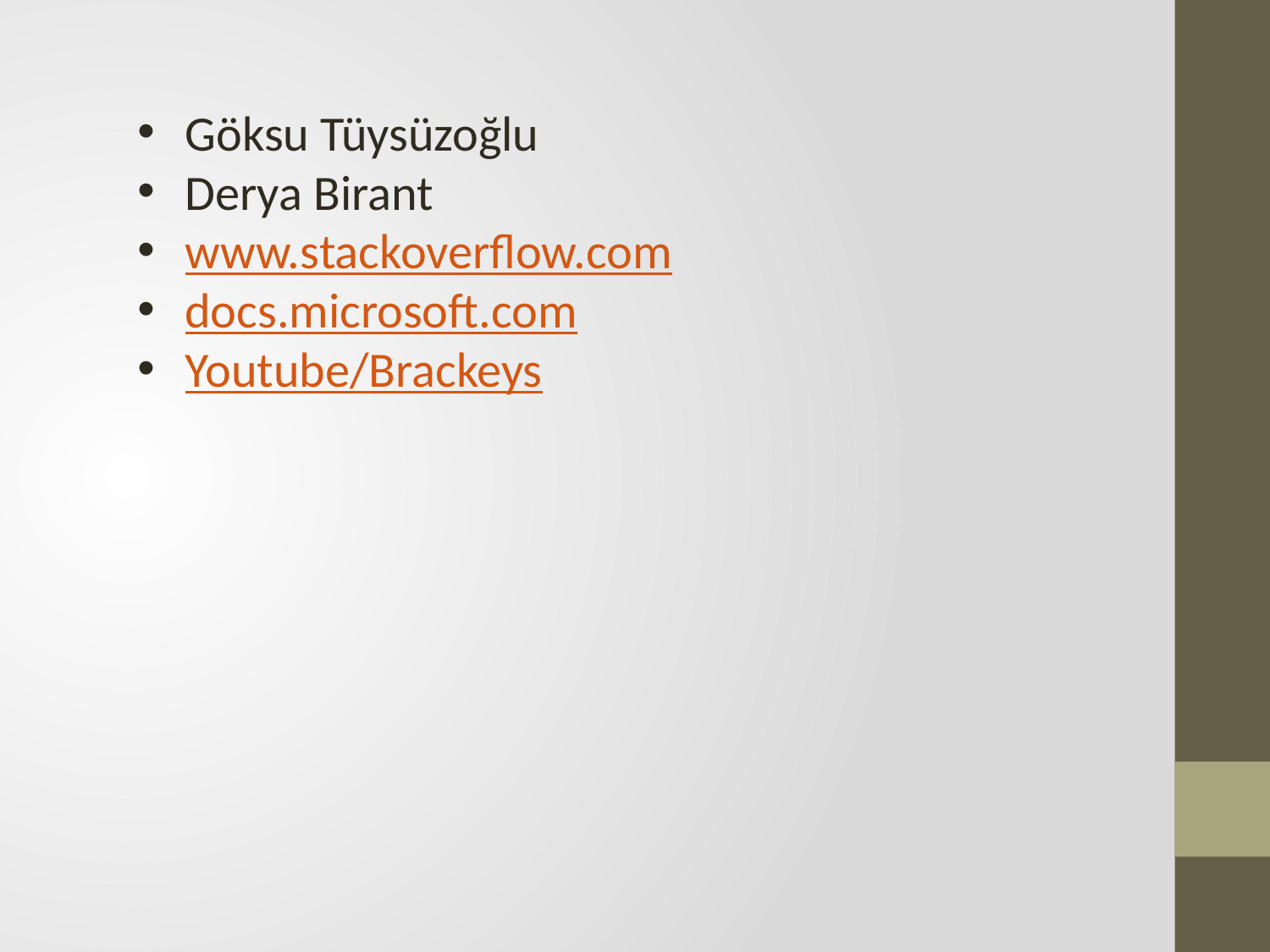

Göksu Tüysüzoğlu
Derya Birant
www.stackoverflow.com
docs.microsoft.com
Youtube/Brackeys